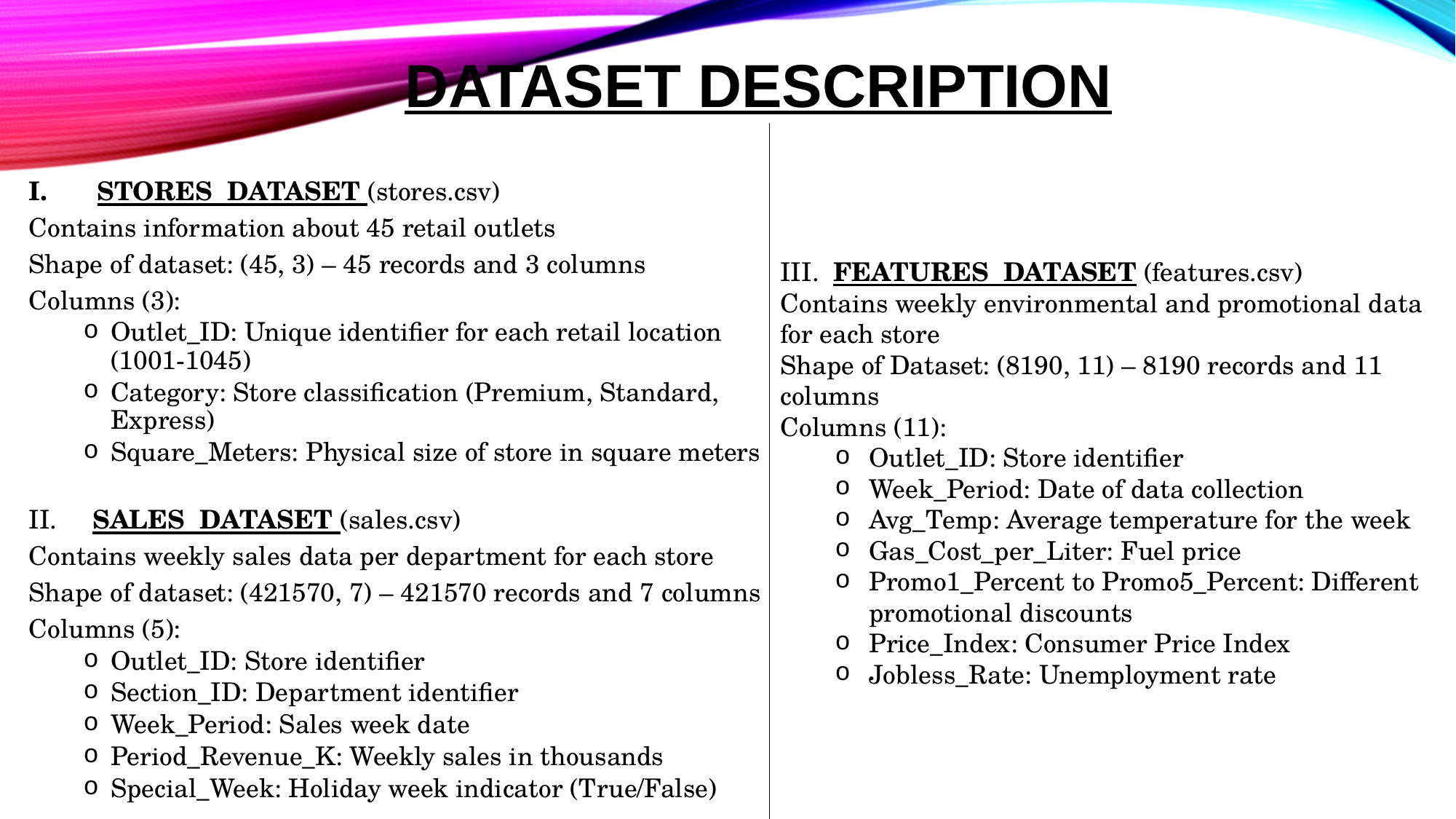

# DATASET DESCRIPTION

STORES  DATASET (stores.csv)
Contains information about 45 retail outlets
Shape of dataset: (45, 3) – 45 records and 3 columns
Columns (3):
Outlet_ID: Unique identifier for each retail location (1001-1045)
Category: Store classification (Premium, Standard, Express)
Square_Meters: Physical size of store in square meters

II.     SALES  DATASET (sales.csv)
Contains weekly sales data per department for each store
Shape of dataset: (421570, 7) – 421570 records and 7 columns
Columns (5):
Outlet_ID: Store identifier
Section_ID: Department identifier
Week_Period: Sales week date
Period_Revenue_K: Weekly sales in thousands
Special_Week: Holiday week indicator (True/False)
III.  FEATURES  DATASET (features.csv)
Contains weekly environmental and promotional data for each store
Shape of Dataset: (8190, 11) – 8190 records and 11 columns
Columns (11):
Outlet_ID: Store identifier
Week_Period: Date of data collection
Avg_Temp: Average temperature for the week
Gas_Cost_per_Liter: Fuel price
Promo1_Percent to Promo5_Percent: Different promotional discounts
Price_Index: Consumer Price Index
Jobless_Rate: Unemployment rate